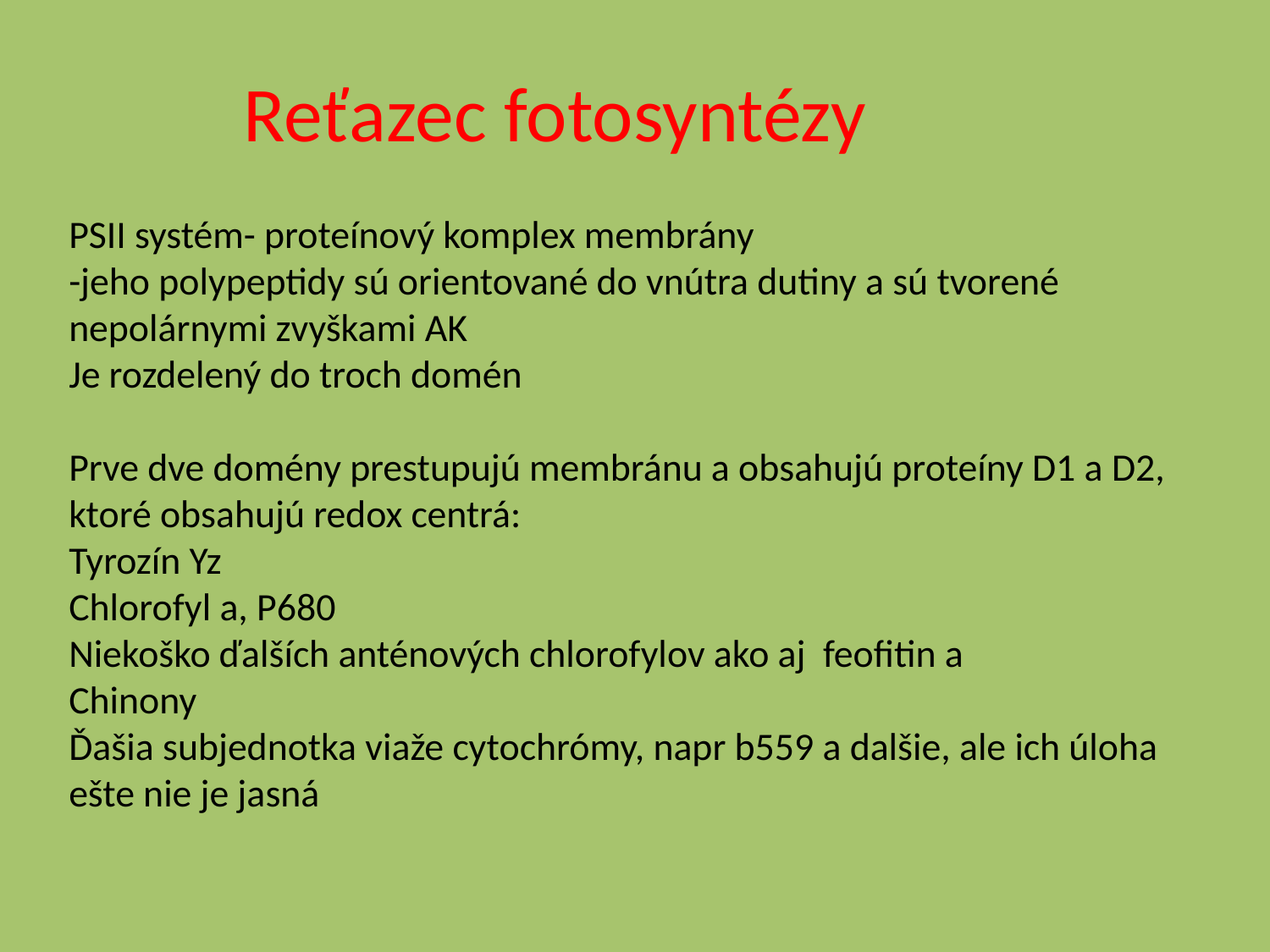

# Reťazec fotosyntézy
PSII systém- proteínový komplex membrány
-jeho polypeptidy sú orientované do vnútra dutiny a sú tvorené nepolárnymi zvyškami AK
Je rozdelený do troch domén

Prve dve domény prestupujú membránu a obsahujú proteíny D1 a D2, ktoré obsahujú redox centrá:
Tyrozín Yz
Chlorofyl a, P680
Niekoško ďalších anténových chlorofylov ako aj  feofitin a
Chinony
Ďašia subjednotka viaže cytochrómy, napr b559 a dalšie, ale ich úloha ešte nie je jasná